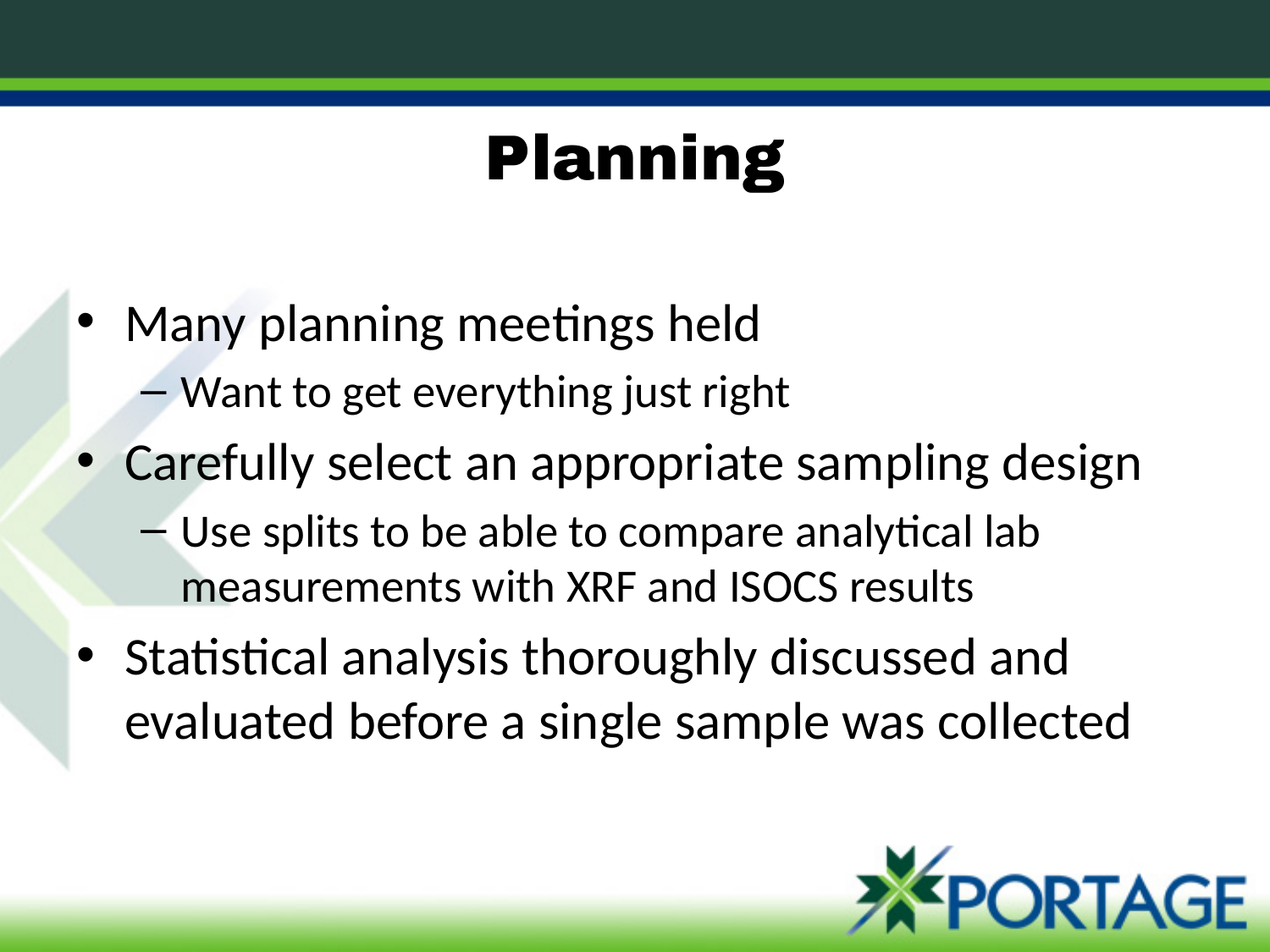

# Planning
Many planning meetings held
Want to get everything just right
Carefully select an appropriate sampling design
Use splits to be able to compare analytical lab measurements with XRF and ISOCS results
Statistical analysis thoroughly discussed and evaluated before a single sample was collected